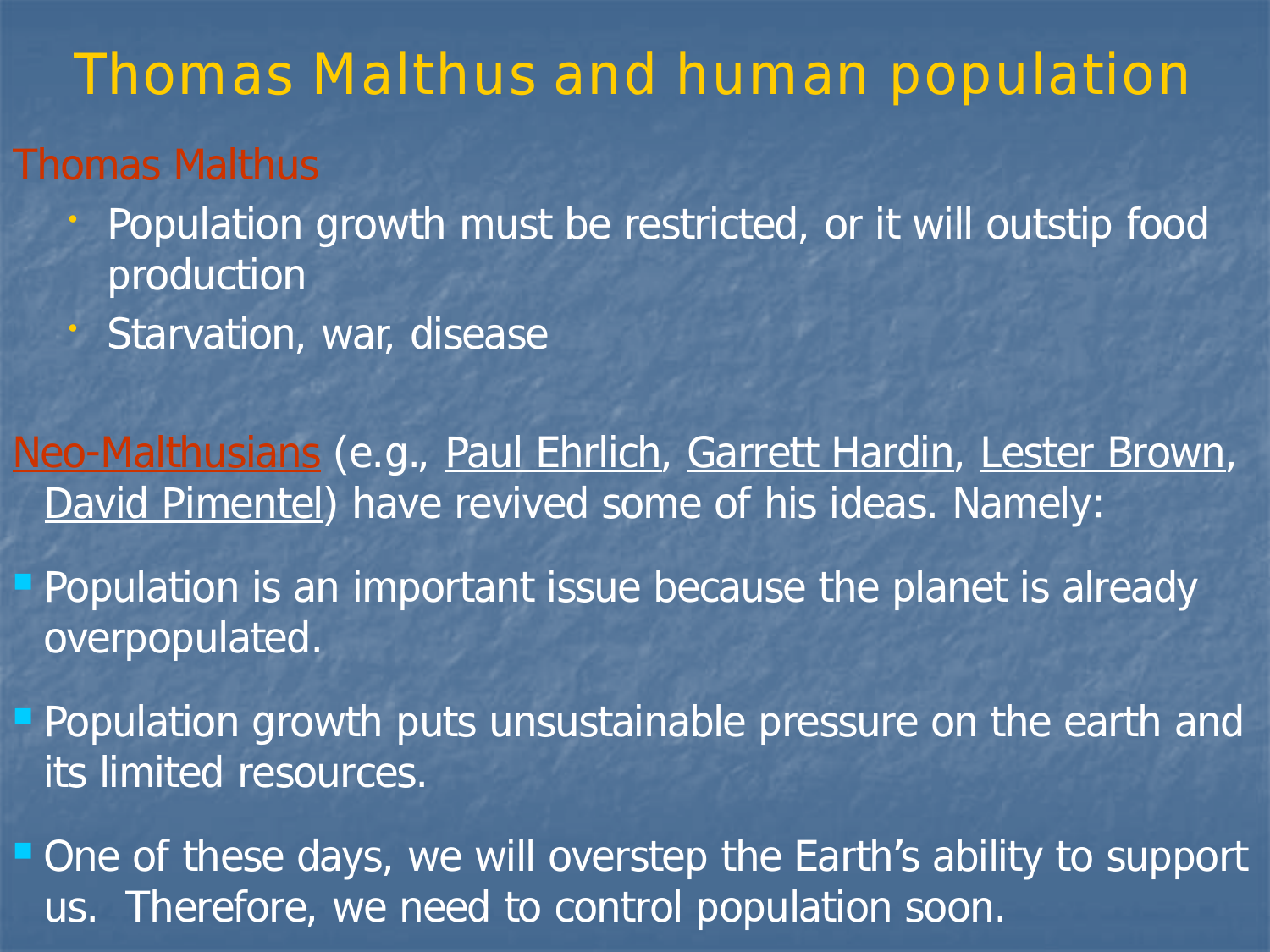

Thomas Malthus and human population
Thomas Malthus
Population growth must be restricted, or it will outstip food production
Starvation, war, disease

Neo-Malthusians (e.g., Paul Ehrlich, Garrett Hardin, Lester Brown, David Pimentel) have revived some of his ideas. Namely:

Population is an important issue because the planet is already overpopulated.

Population growth puts unsustainable pressure on the earth and its limited resources.

One of these days, we will overstep the Earth’s ability to support us.  Therefore, we need to control population soon.